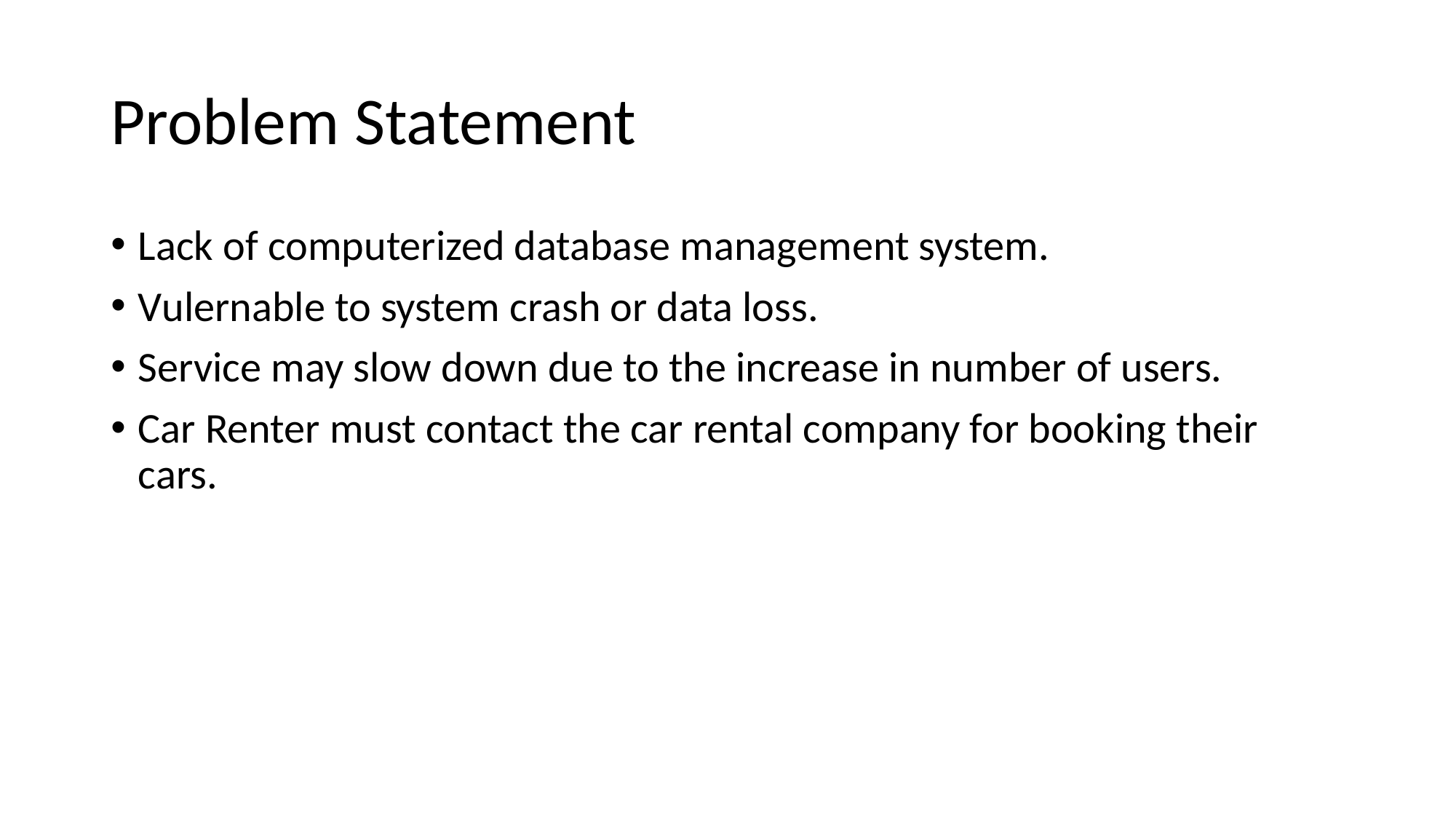

# Problem Statement
Lack of computerized database management system.
Vulernable to system crash or data loss.
Service may slow down due to the increase in number of users.
Car Renter must contact the car rental company for booking their cars.